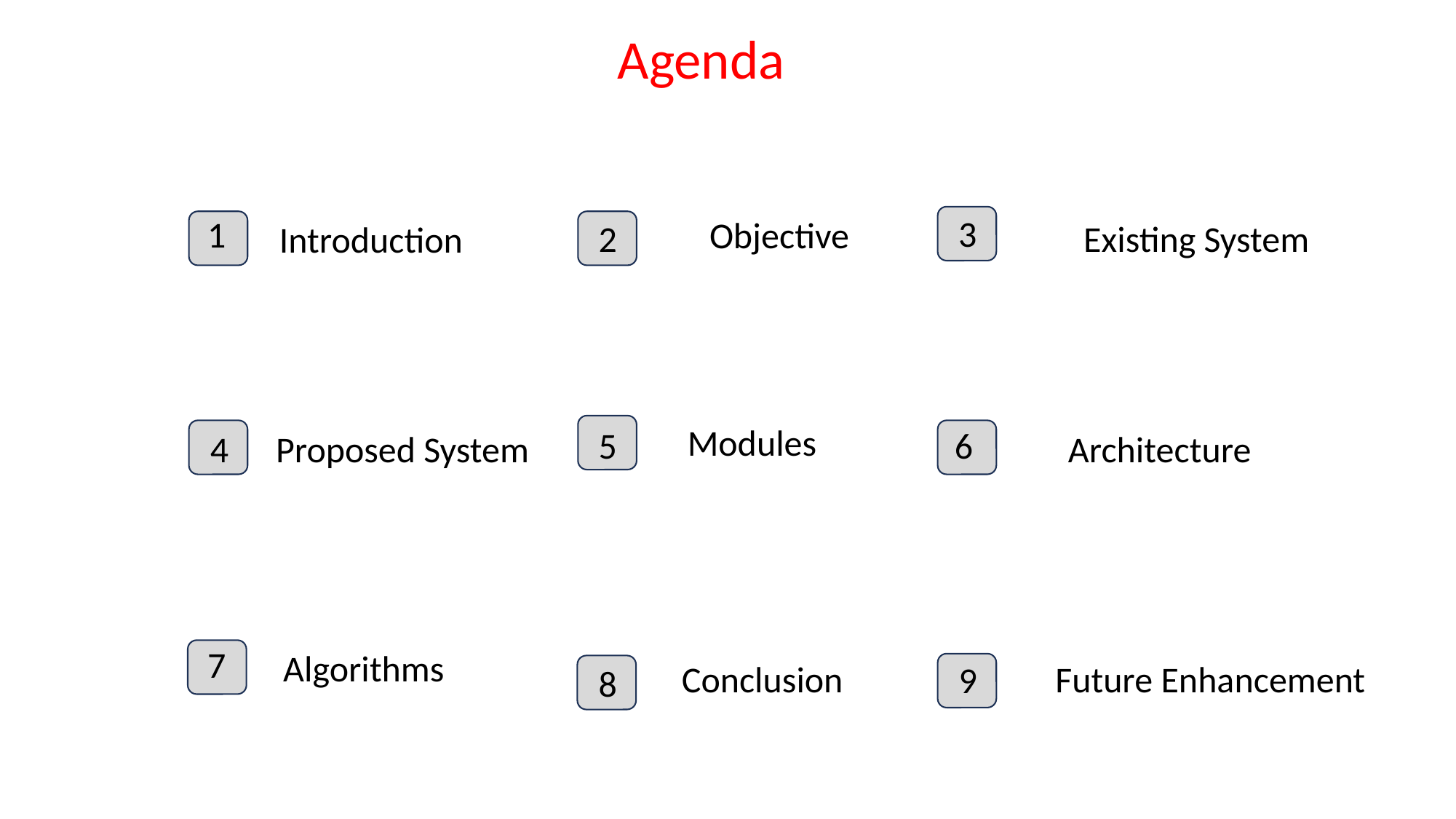

Agenda
3
1
Objective

2
Existing System

Introduction

Modules

5
6

4
Proposed System
Architecture
7

Algorithms
Future Enhancement
Conclusion
9

8